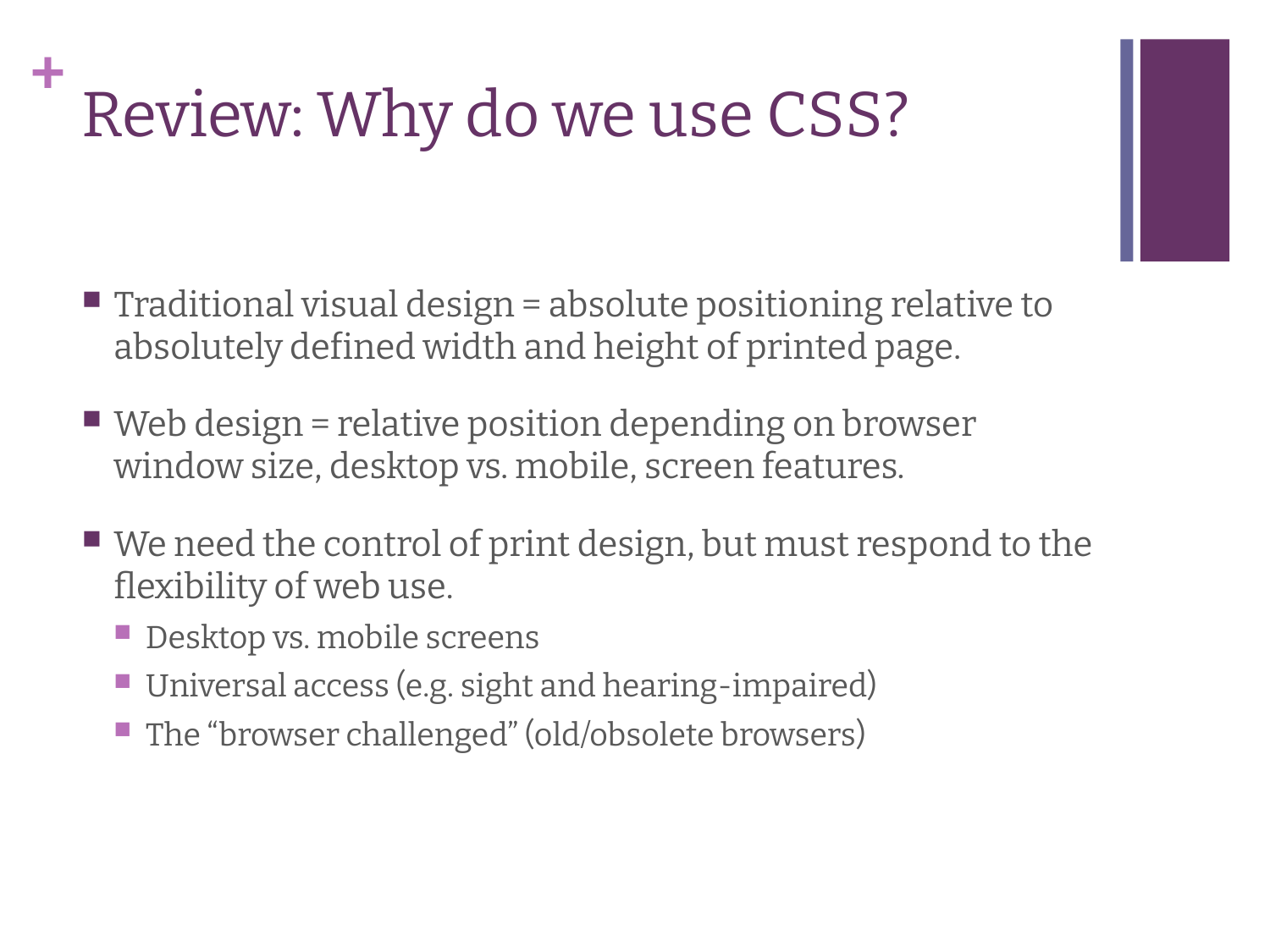

# Review: Why do we use CSS?
Traditional visual design = absolute positioning relative to absolutely defined width and height of printed page.
Web design = relative position depending on browser window size, desktop vs. mobile, screen features.
We need the control of print design, but must respond to the flexibility of web use.
Desktop vs. mobile screens
Universal access (e.g. sight and hearing-impaired)
The “browser challenged” (old/obsolete browsers)